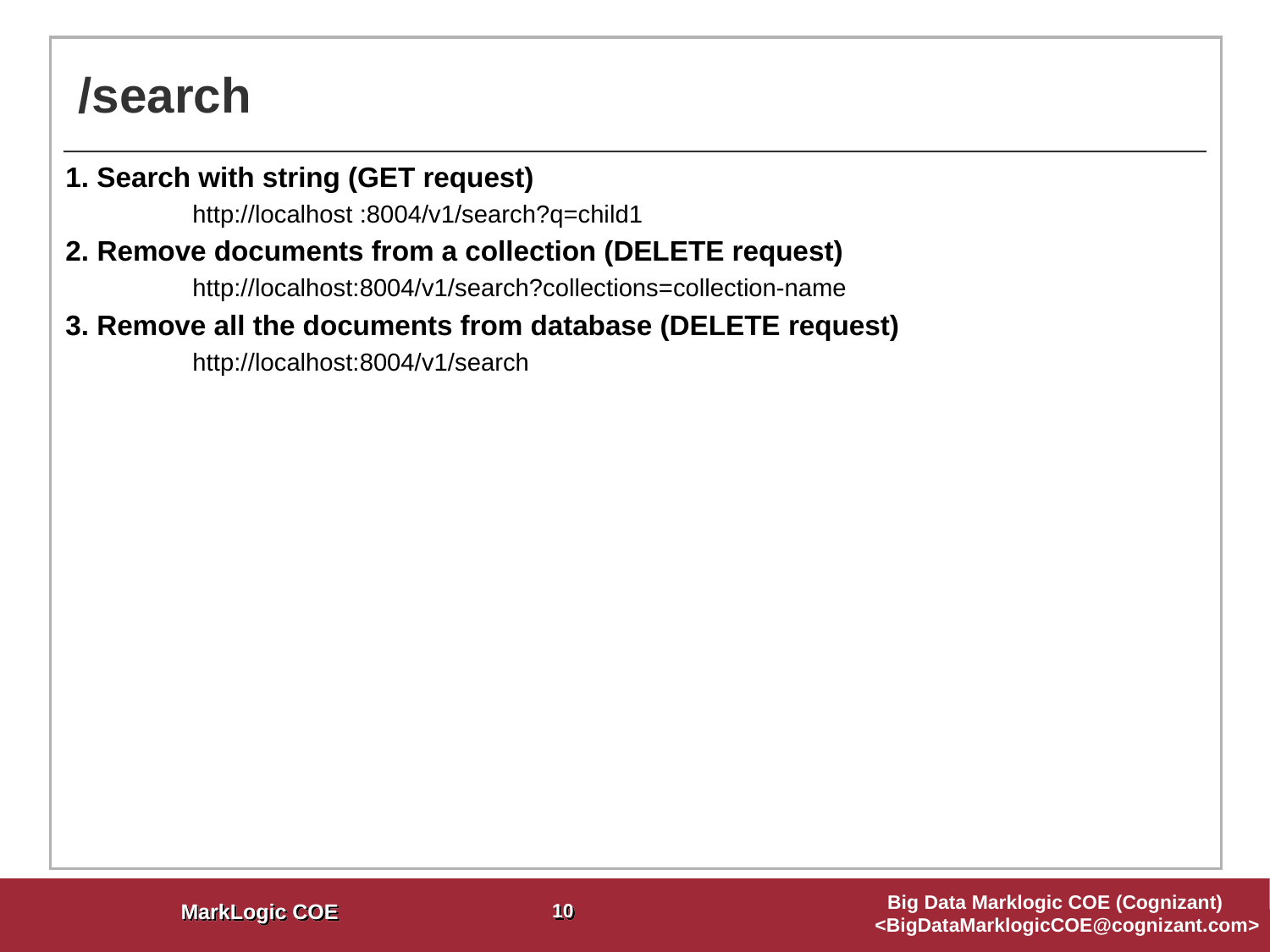

# /search
1. Search with string (GET request)
 	http://localhost :8004/v1/search?q=child1
2. Remove documents from a collection (DELETE request)
	http://localhost:8004/v1/search?collections=collection-name
3. Remove all the documents from database (DELETE request)
	http://localhost:8004/v1/search

10